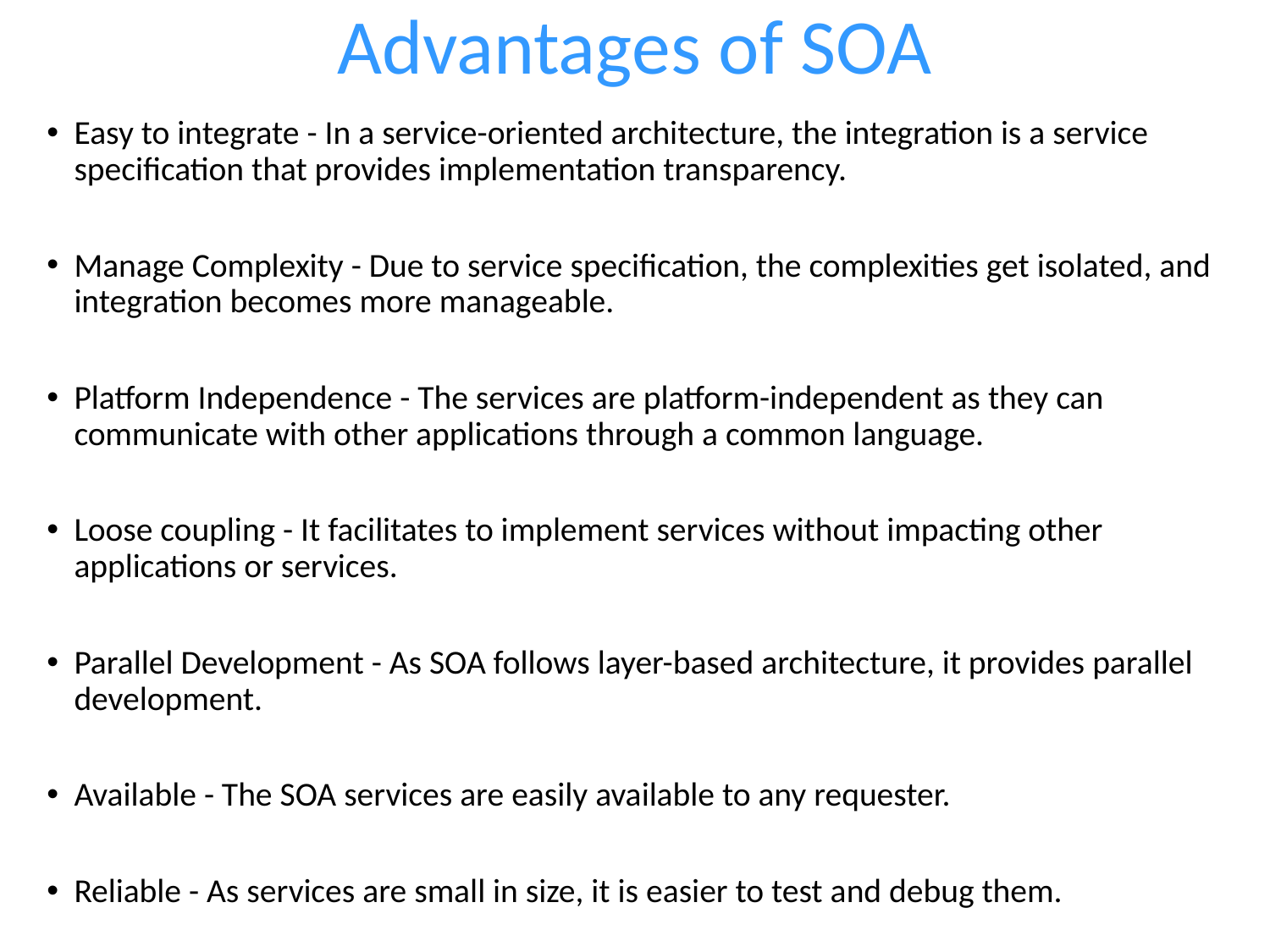

# Advantages of SOA
Easy to integrate - In a service-oriented architecture, the integration is a service specification that provides implementation transparency.

Manage Complexity - Due to service specification, the complexities get isolated, and integration becomes more manageable.

Platform Independence - The services are platform-independent as they can communicate with other applications through a common language.

Loose coupling - It facilitates to implement services without impacting other applications or services.

Parallel Development - As SOA follows layer-based architecture, it provides parallel development.

Available - The SOA services are easily available to any requester.

Reliable - As services are small in size, it is easier to test and debug them.